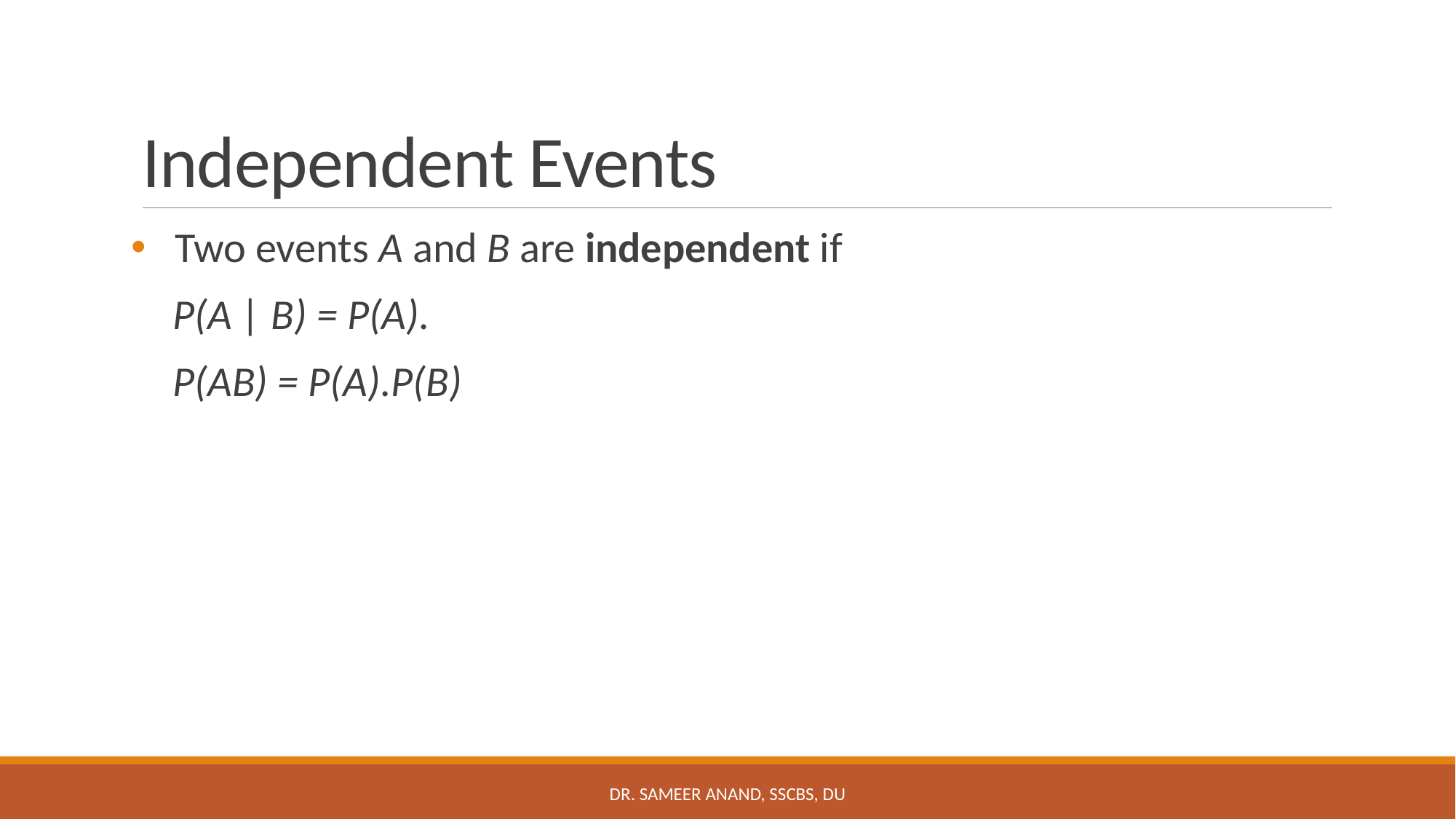

# Independent Events
   Two events A and B are independent if
   P(A | B) = P(A).
   P(AB) = P(A).P(B)

Dr. Sameer Anand, SSCBS, DU